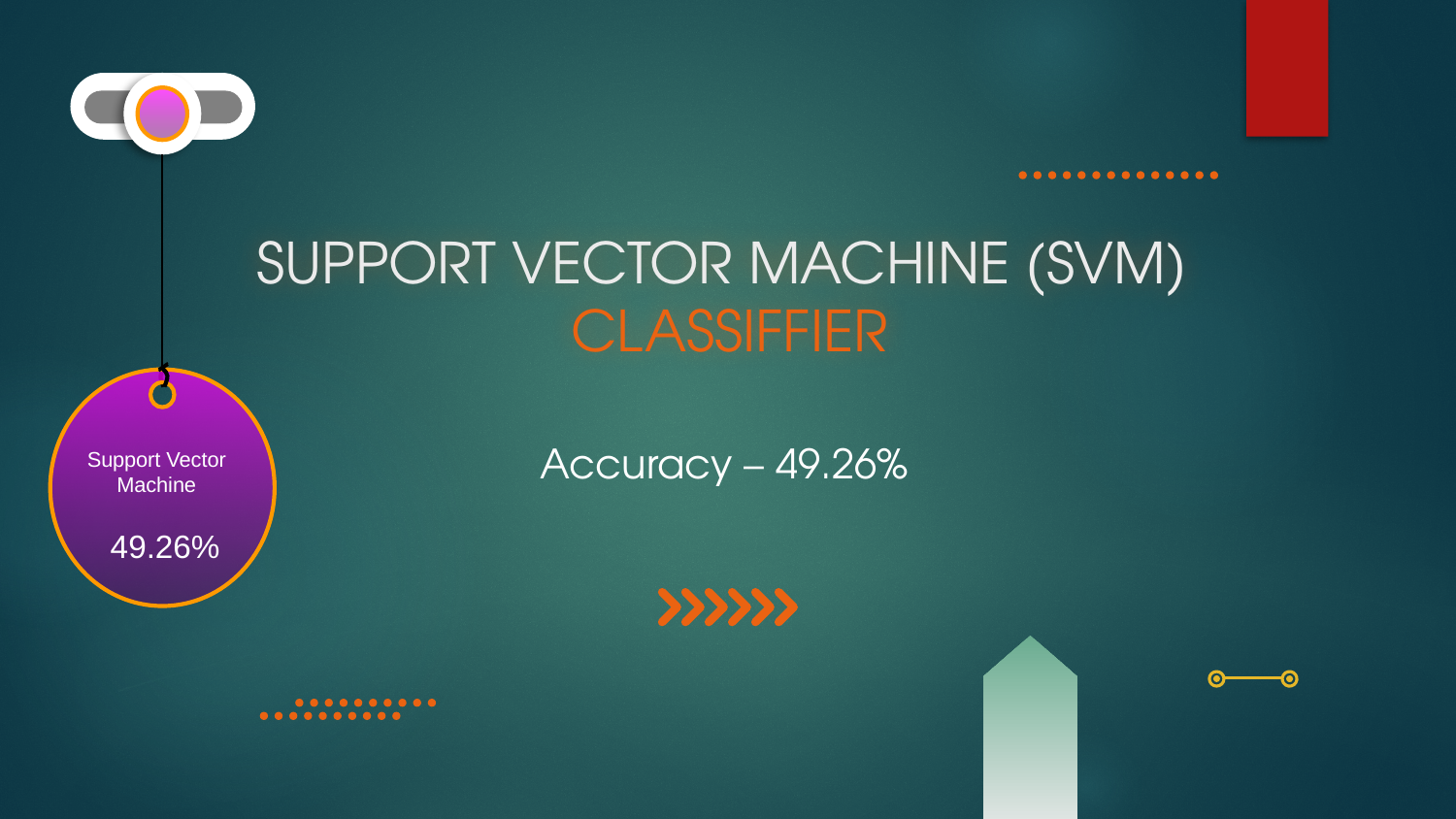

Support Vector Machine

# SUPPORT VECTOR MACHINE (SVM) CLASSIFFIER
Accuracy – 49.26%
49.26%